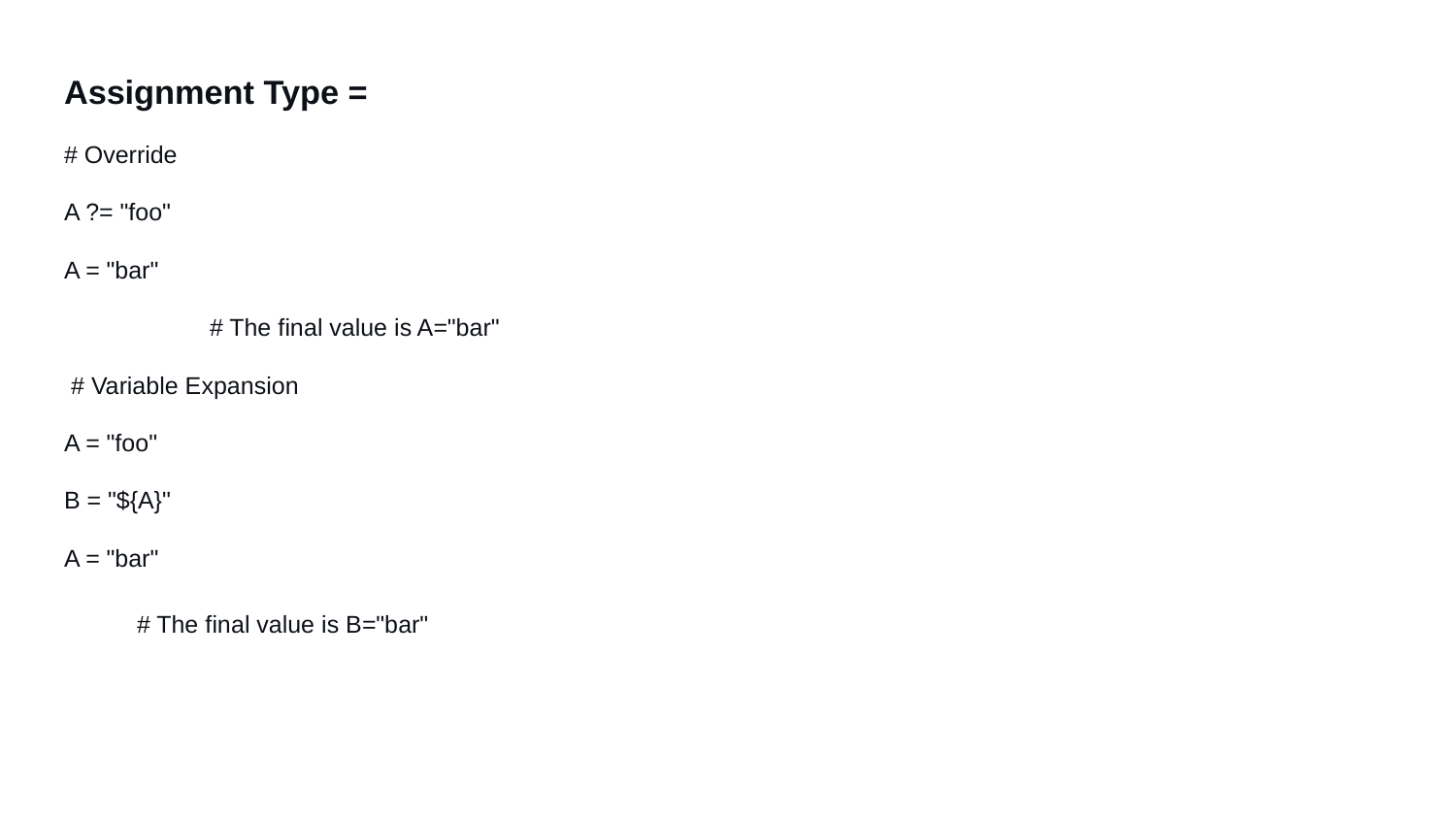

Assignment Type =
# Override
A ?= "foo"
A = "bar"
 	# The final value is A="bar"
 # Variable Expansion
A = "foo"
B = "${A}"
A = "bar"
# The final value is B="bar"